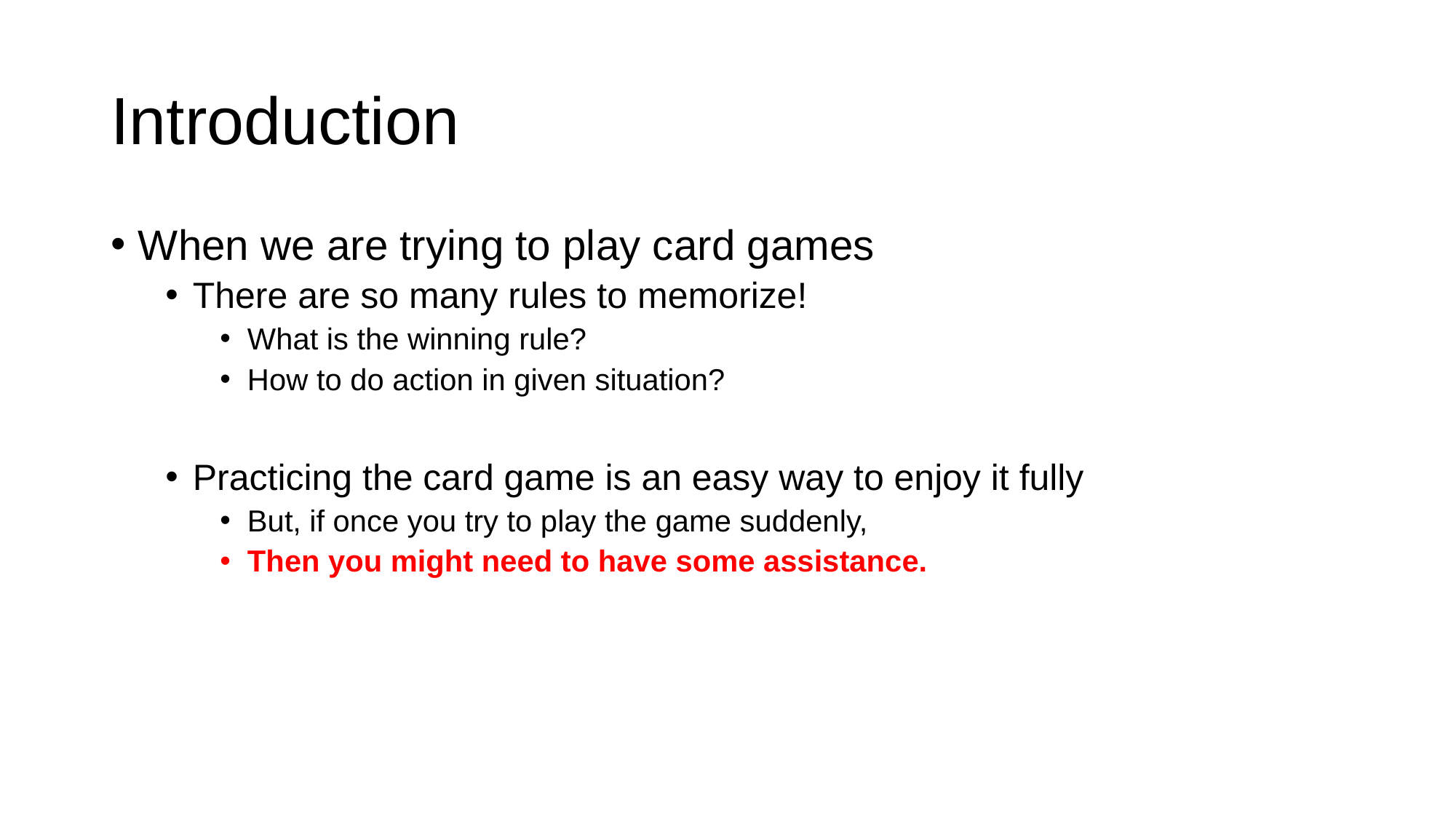

# Introduction
When we are trying to play card games
There are so many rules to memorize!
What is the winning rule?
How to do action in given situation?

Practicing the card game is an easy way to enjoy it fully
But, if once you try to play the game suddenly,
Then you might need to have some assistance.